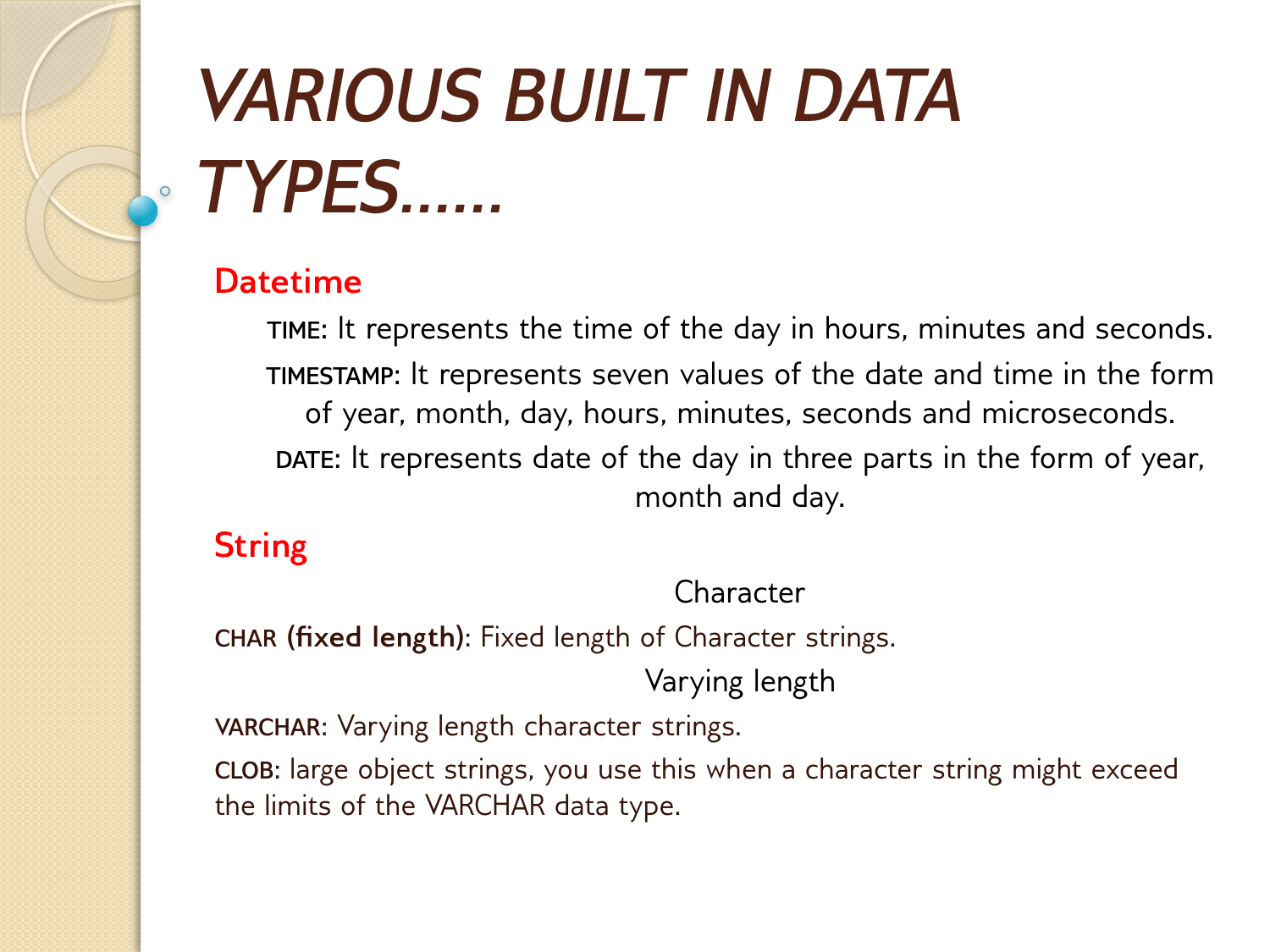

# VARIOUS BUILT IN DATA TYPES......
Datetime
TIME: It represents the time of the day in hours, minutes and seconds.
TIMESTAMP: It represents seven values of the date and time in the form of year, month, day, hours, minutes, seconds and microseconds.
DATE: It represents date of the day in three parts in the form of year, month and day.
String
Character
CHAR (fixed length): Fixed length of Character strings.
Varying length
VARCHAR: Varying length character strings.
CLOB: large object strings, you use this when a character string might exceed the limits of the VARCHAR data type.